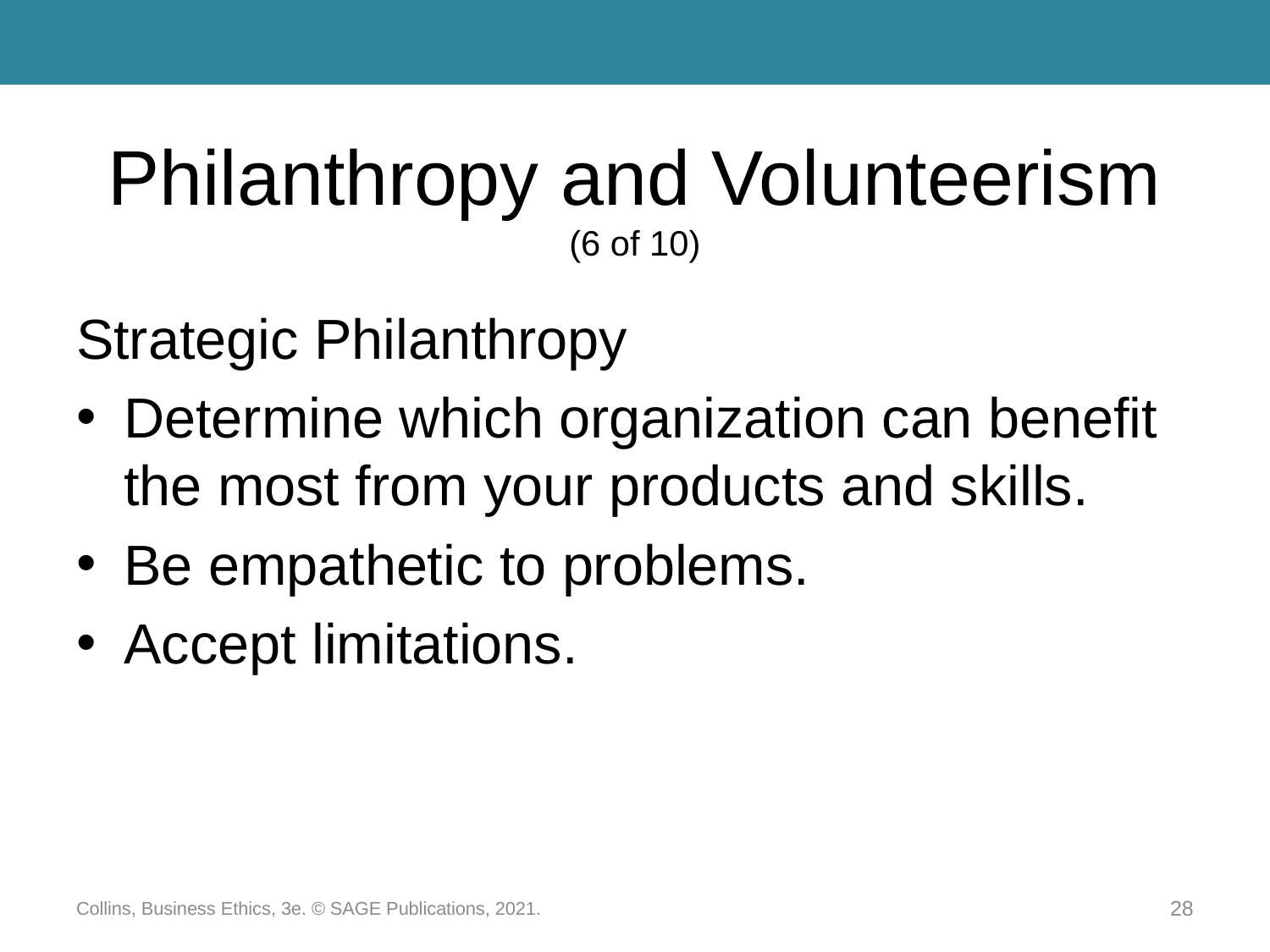

# Philanthropy and Volunteerism (6 of 10)
Strategic Philanthropy
Determine which organization can benefit the most from your products and skills.
Be empathetic to problems.
Accept limitations.
Collins, Business Ethics, 3e. © SAGE Publications, 2021.
28